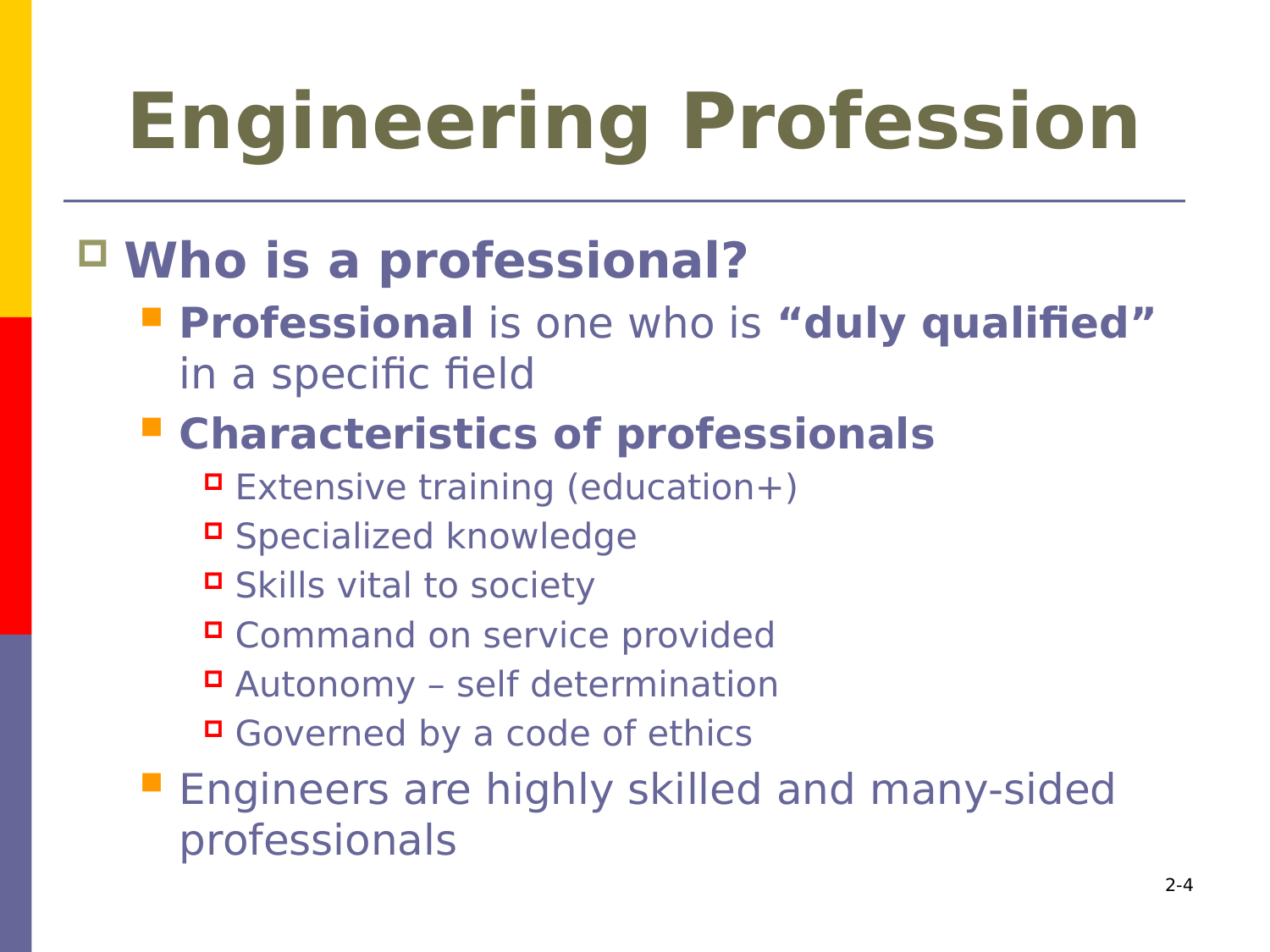

# Engineering Profession
Who is a professional?
Professional is one who is “duly qualified” in a specific field
Characteristics of professionals
Extensive training (education+)
Specialized knowledge
Skills vital to society
Command on service provided
Autonomy – self determination
Governed by a code of ethics
Engineers are highly skilled and many-sided professionals
2-4